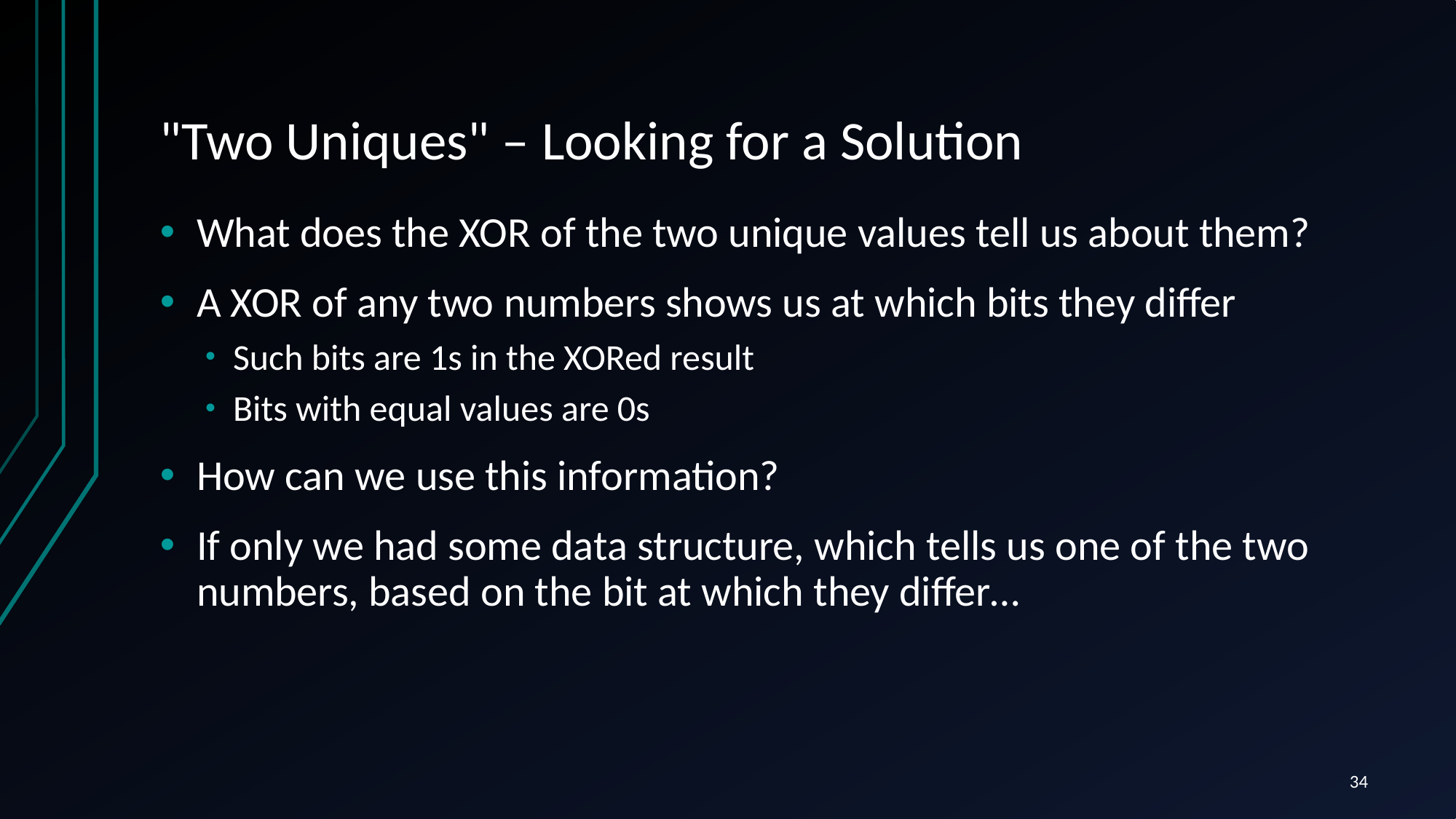

# "Two Uniques" – Looking for a Solution
What does the XOR of the two unique values tell us about them?
A XOR of any two numbers shows us at which bits they differ
Such bits are 1s in the XORed result
Bits with equal values are 0s
How can we use this information?
If only we had some data structure, which tells us one of the two numbers, based on the bit at which they differ…
34